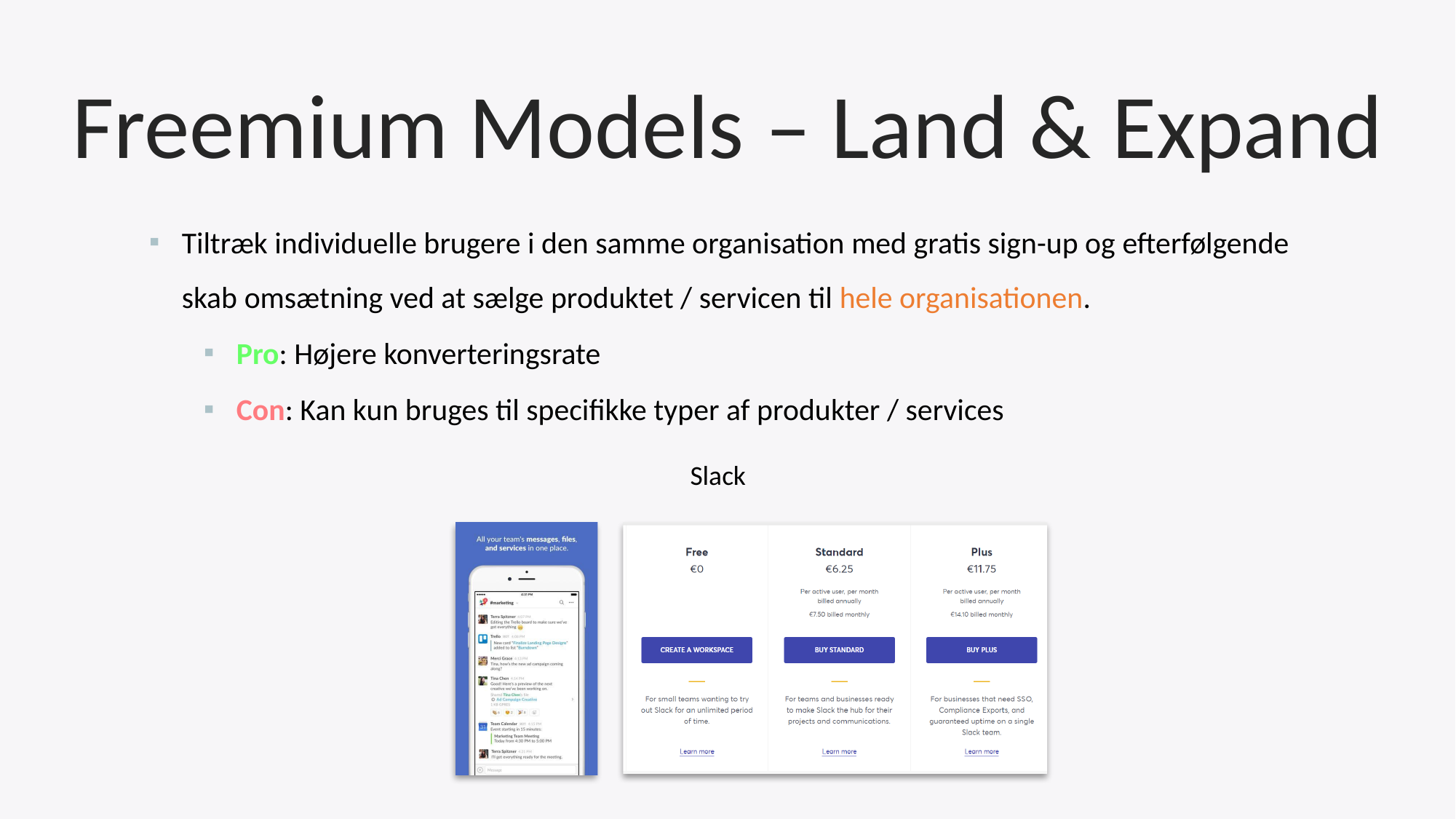

# Freemium Models – Land & Expand
Tiltræk individuelle brugere i den samme organisation med gratis sign-up og efterfølgende skab omsætning ved at sælge produktet / servicen til hele organisationen.
Pro: Højere konverteringsrate
Con: Kan kun bruges til specifikke typer af produkter / services
Slack